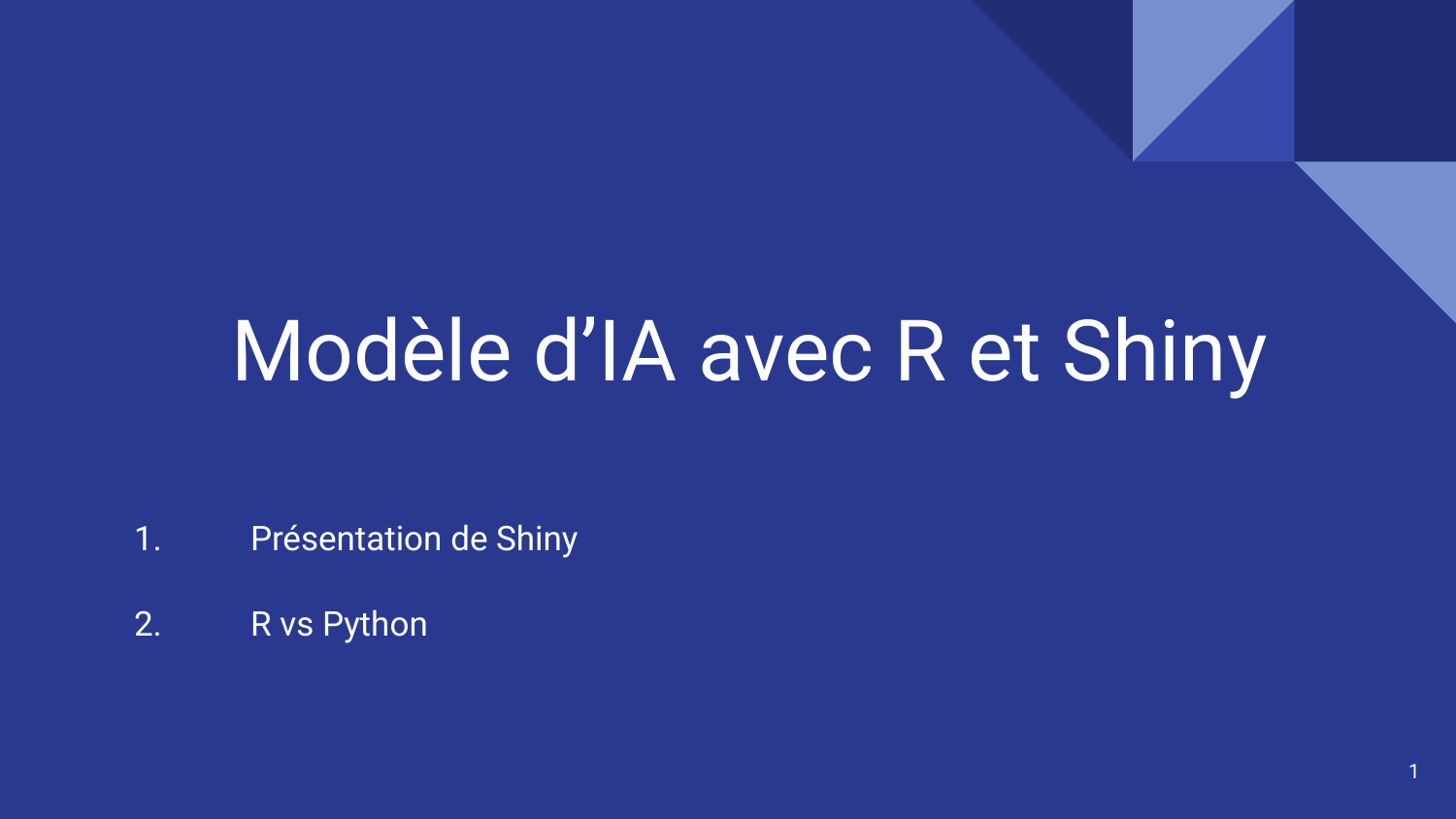

# Modèle d’IA avec R et Shiny
1.	Présentation de Shiny
2.	R vs Python
1